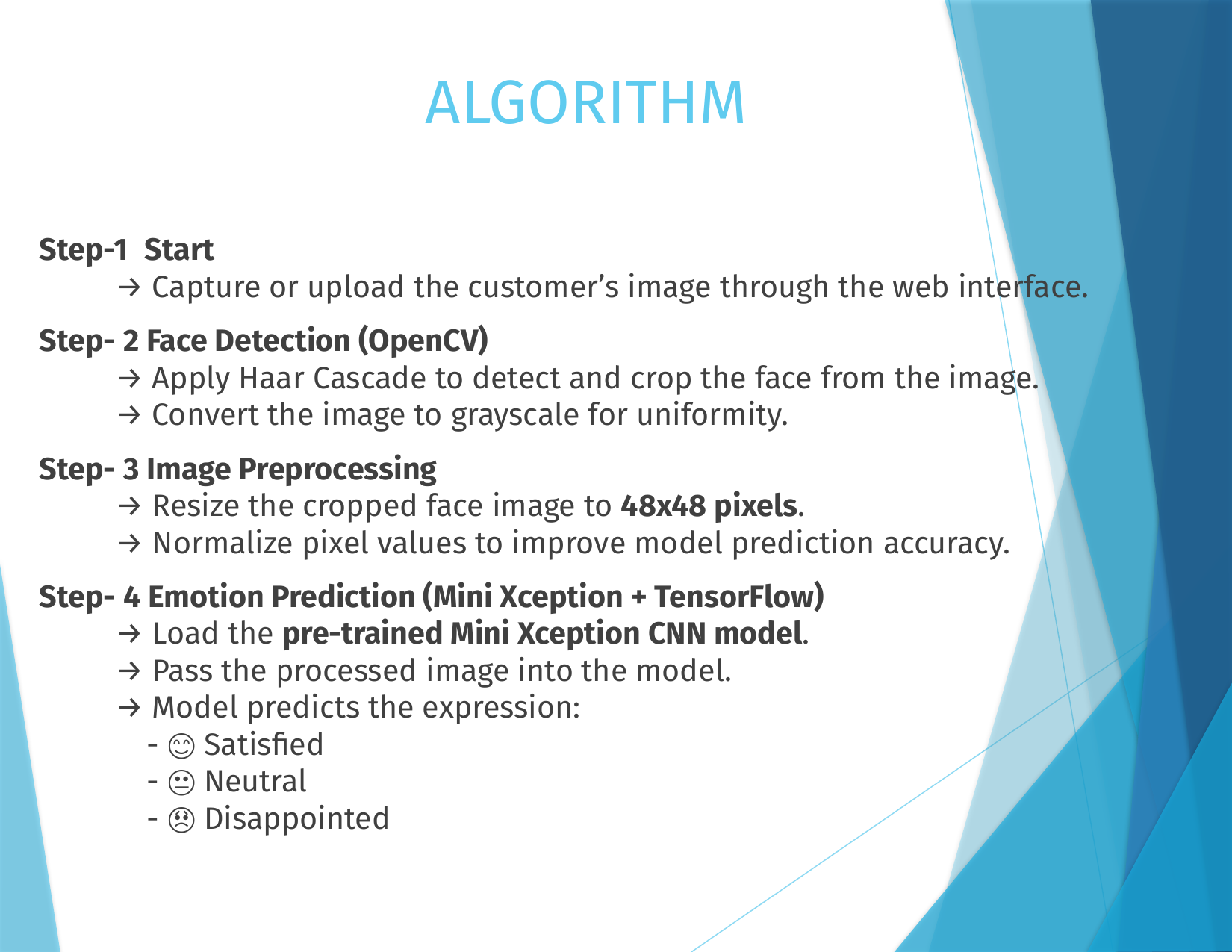

# ALGORITHM
Step-1  Start
 → Capture or upload the customer’s image through the web interface.
Step- 2 Face Detection (OpenCV)
 → Apply Haar Cascade to detect and crop the face from the image.
 → Convert the image to grayscale for uniformity.
Step- 3 Image Preprocessing
 → Resize the cropped face image to 48x48 pixels.
 → Normalize pixel values to improve model prediction accuracy.
Step- 4 Emotion Prediction (Mini Xception + TensorFlow)
 → Load the pre-trained Mini Xception CNN model.
 → Pass the processed image into the model.
 → Model predicts the expression:
  - 😊 Satisfied
  - 😐 Neutral
  - 😞 Disappointed